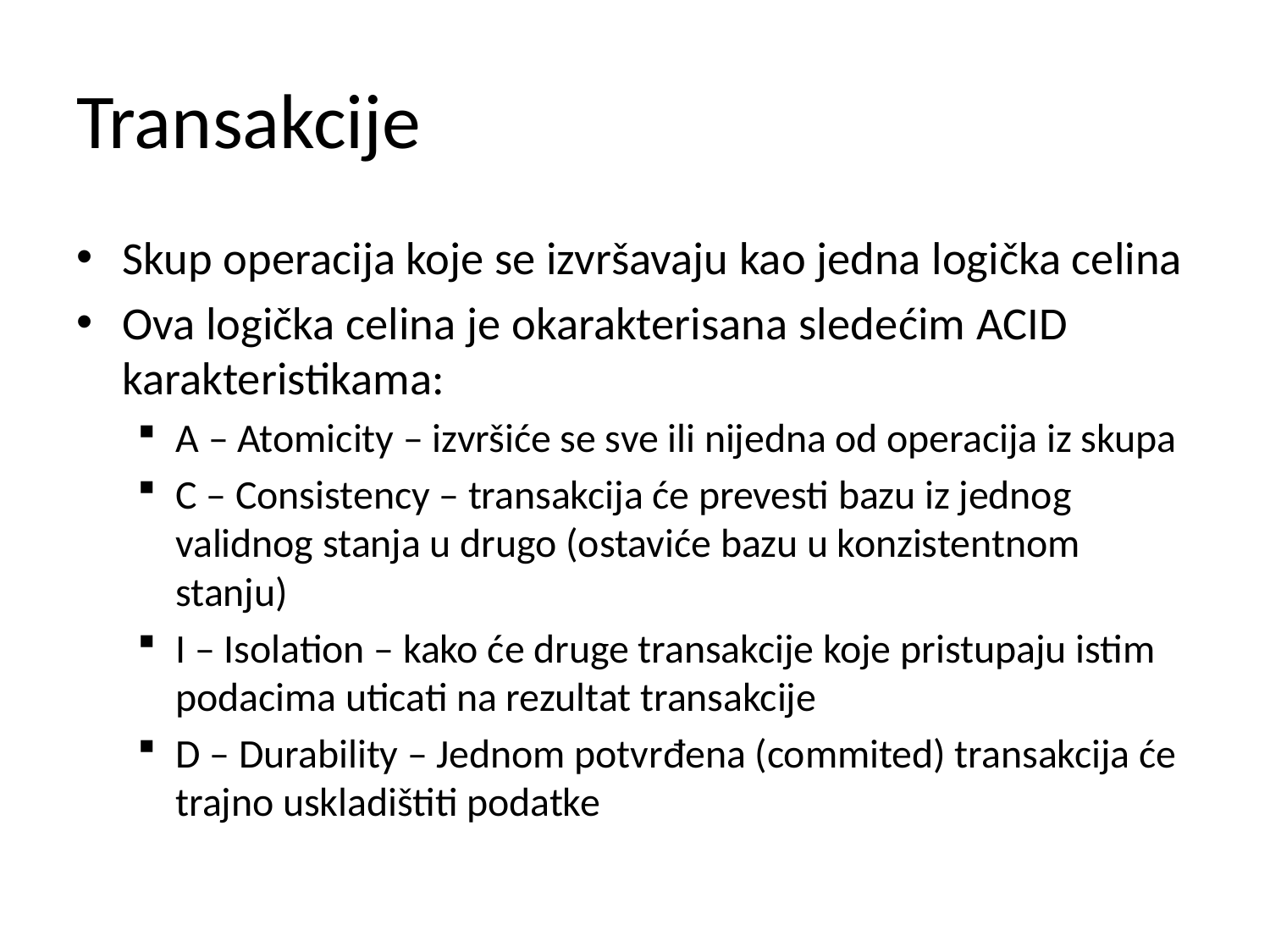

# Transakcije
Skup operacija koje se izvršavaju kao jedna logička celina
Ova logička celina je okarakterisana sledećim ACID karakteristikama:
A – Atomicity – izvršiće se sve ili nijedna od operacija iz skupa
C – Consistency – transakcija će prevesti bazu iz jednog validnog stanja u drugo (ostaviće bazu u konzistentnom stanju)
I – Isolation – kako će druge transakcije koje pristupaju istim podacima uticati na rezultat transakcije
D – Durability – Jednom potvrđena (commited) transakcija će trajno uskladištiti podatke